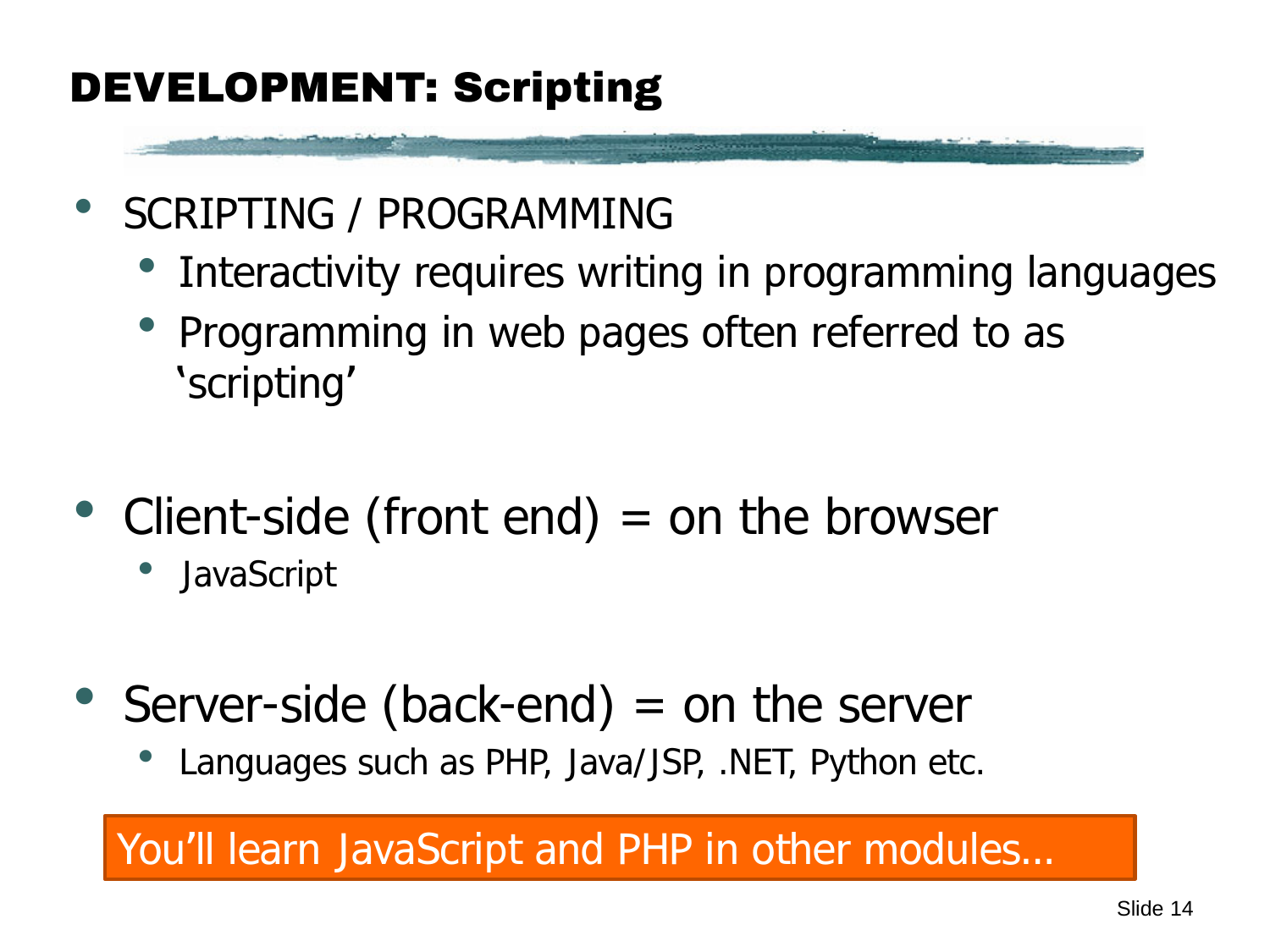

# DEVELOPMENT: Scripting
SCRIPTING / PROGRAMMING
Interactivity requires writing in programming languages
Programming in web pages often referred to as ‘scripting’

Client-side (front end) = on the browser
JavaScript

Server-side (back-end) = on the server
Languages such as PHP, Java/JSP, .NET, Python etc.

You’ll learn JavaScript and PHP in other modules…
Slide 14